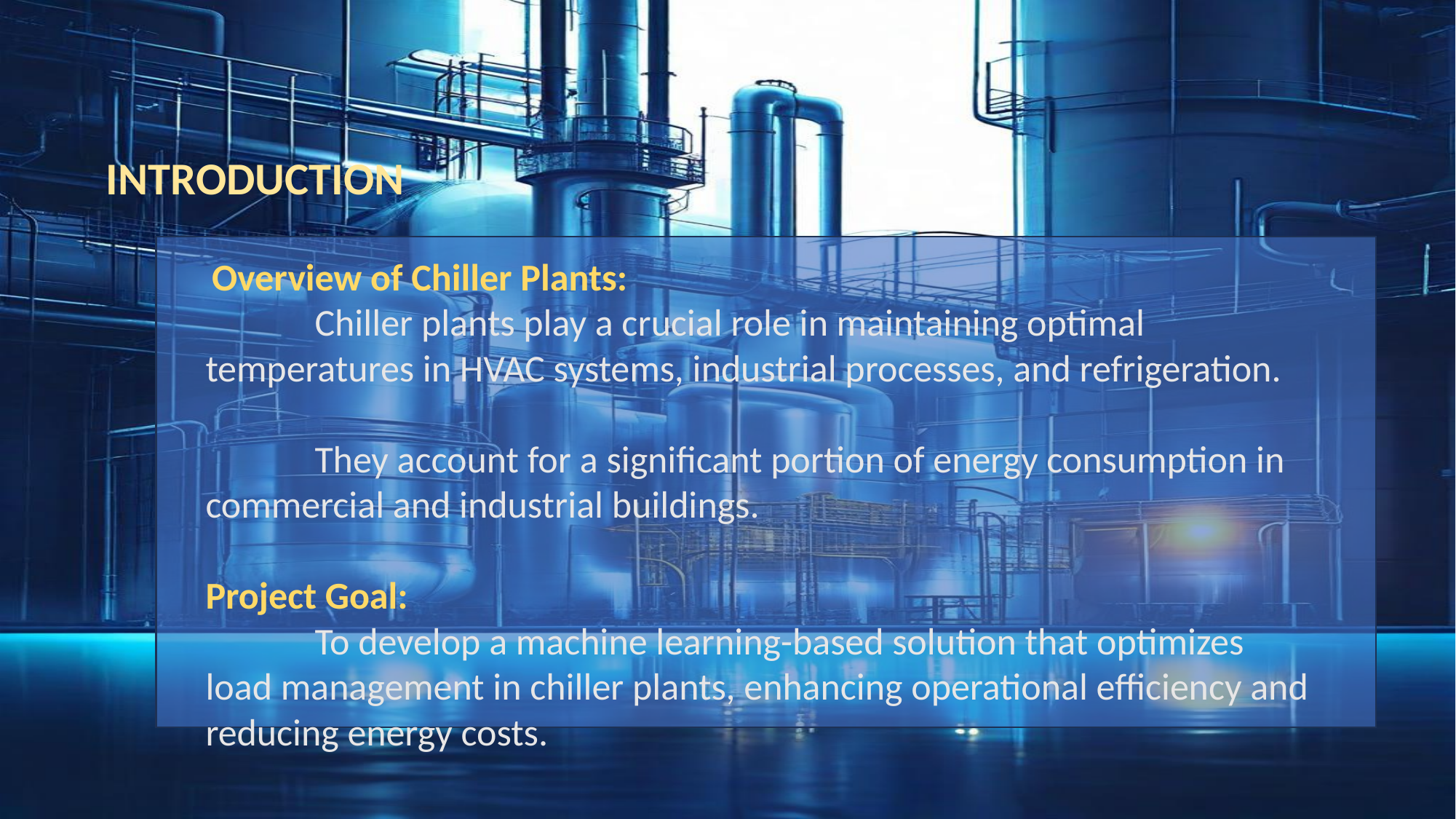

INTRODUCTION

 Overview of Chiller Plants:
       	Chiller plants play a crucial role in maintaining optimal temperatures in HVAC systems, industrial processes, and refrigeration.
	They account for a significant portion of energy consumption in commercial and industrial buildings.

Project Goal:
       	To develop a machine learning-based solution that optimizes load management in chiller plants, enhancing operational efficiency and reducing energy costs.